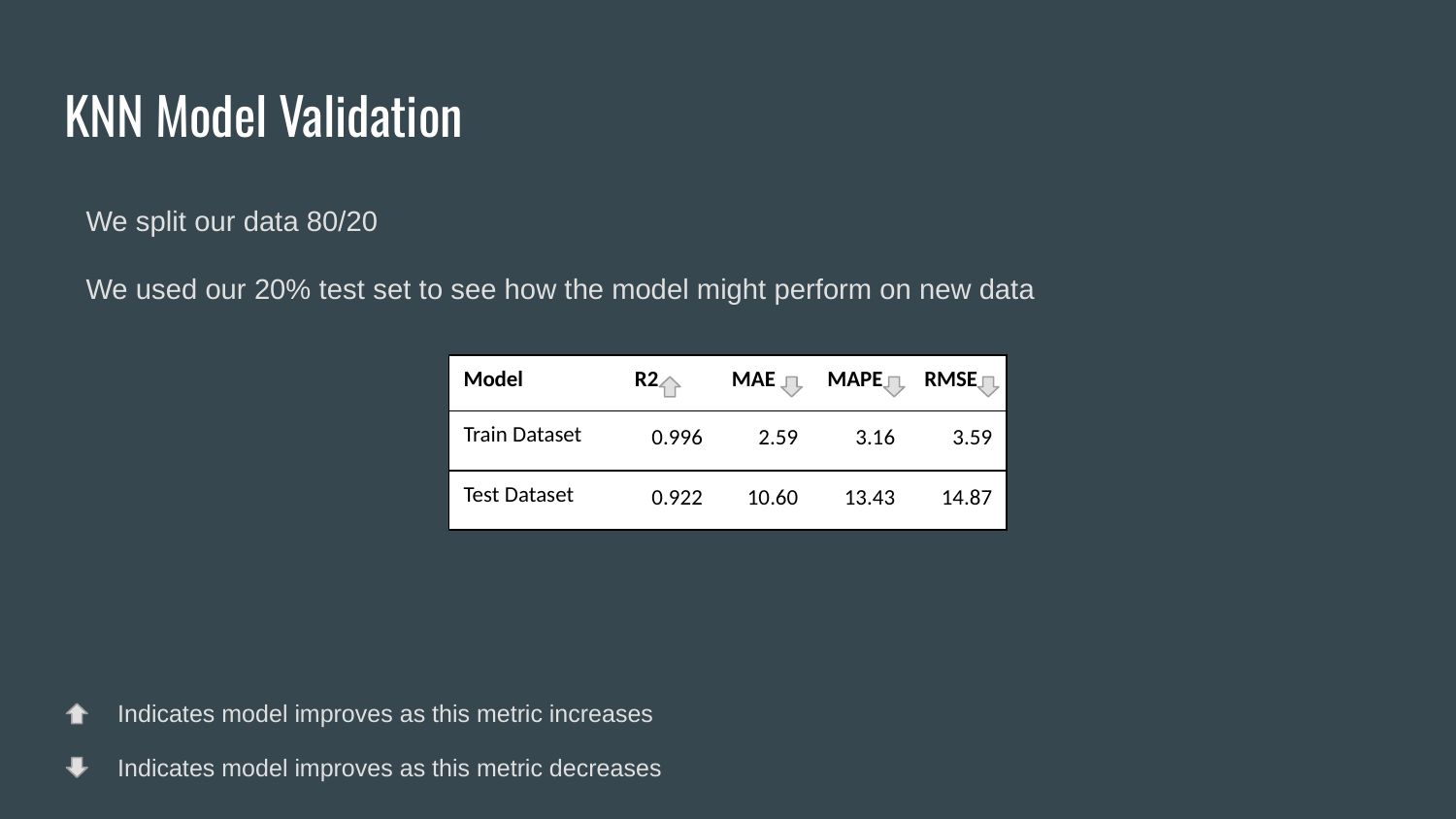

# KNN Model Validation
We split our data 80/20

We used our 20% test set to see how the model might perform on new data
| Model | R2 | MAE | MAPE | RMSE |
| --- | --- | --- | --- | --- |
| Train Dataset | 0.996 | 2.59 | 3.16 | 3.59 |
| Test Dataset | 0.922 | 10.60 | 13.43 | 14.87 |

Indicates model improves as this metric increases

Indicates model improves as this metric decreases